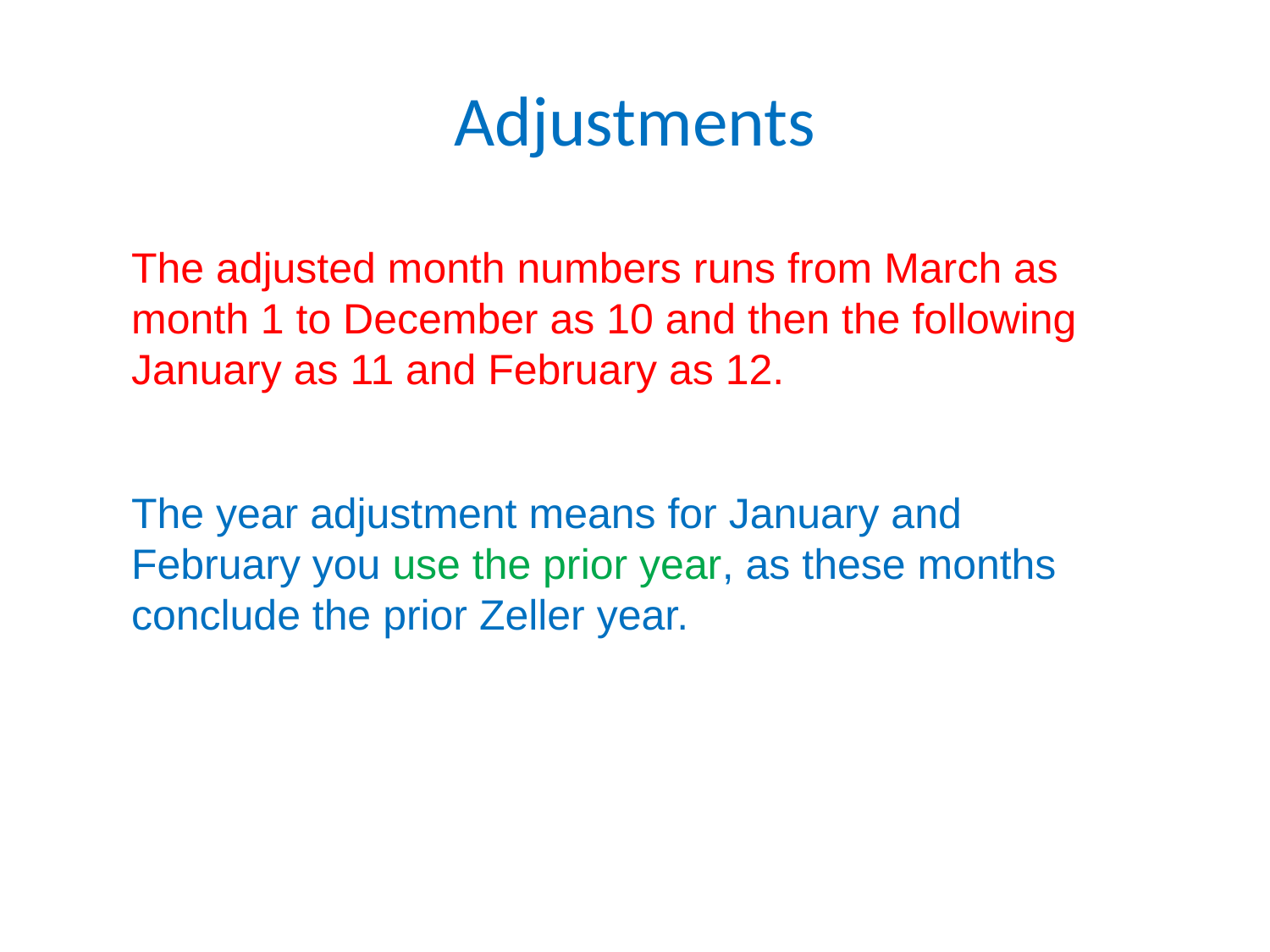

Adjustments

The adjusted month numbers runs from March as month 1 to December as 10 and then the following January as 11 and February as 12.

The year adjustment means for January and February you use the prior year, as these months conclude the prior Zeller year.